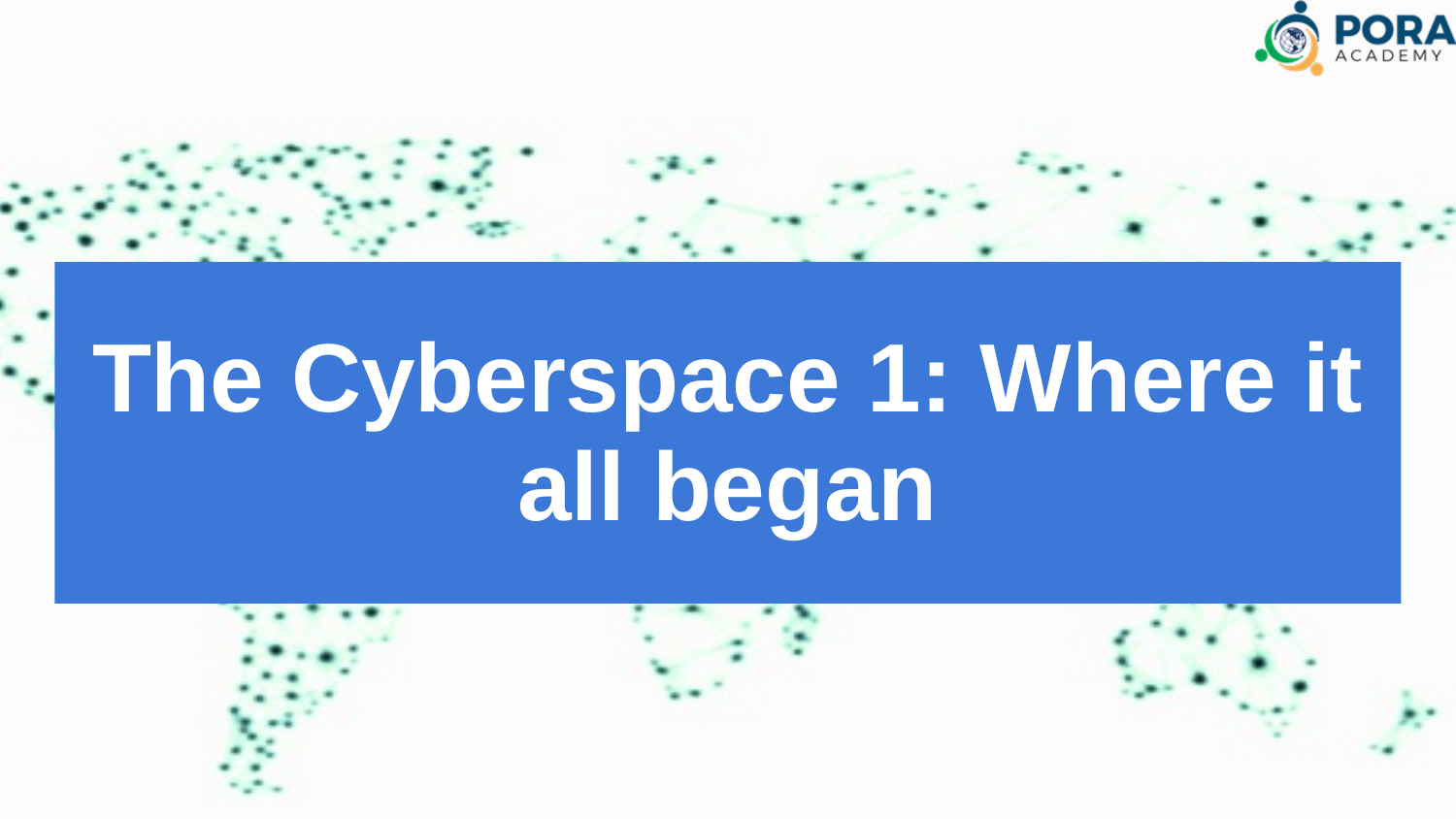

# The Cyberspace 1: Where it all began